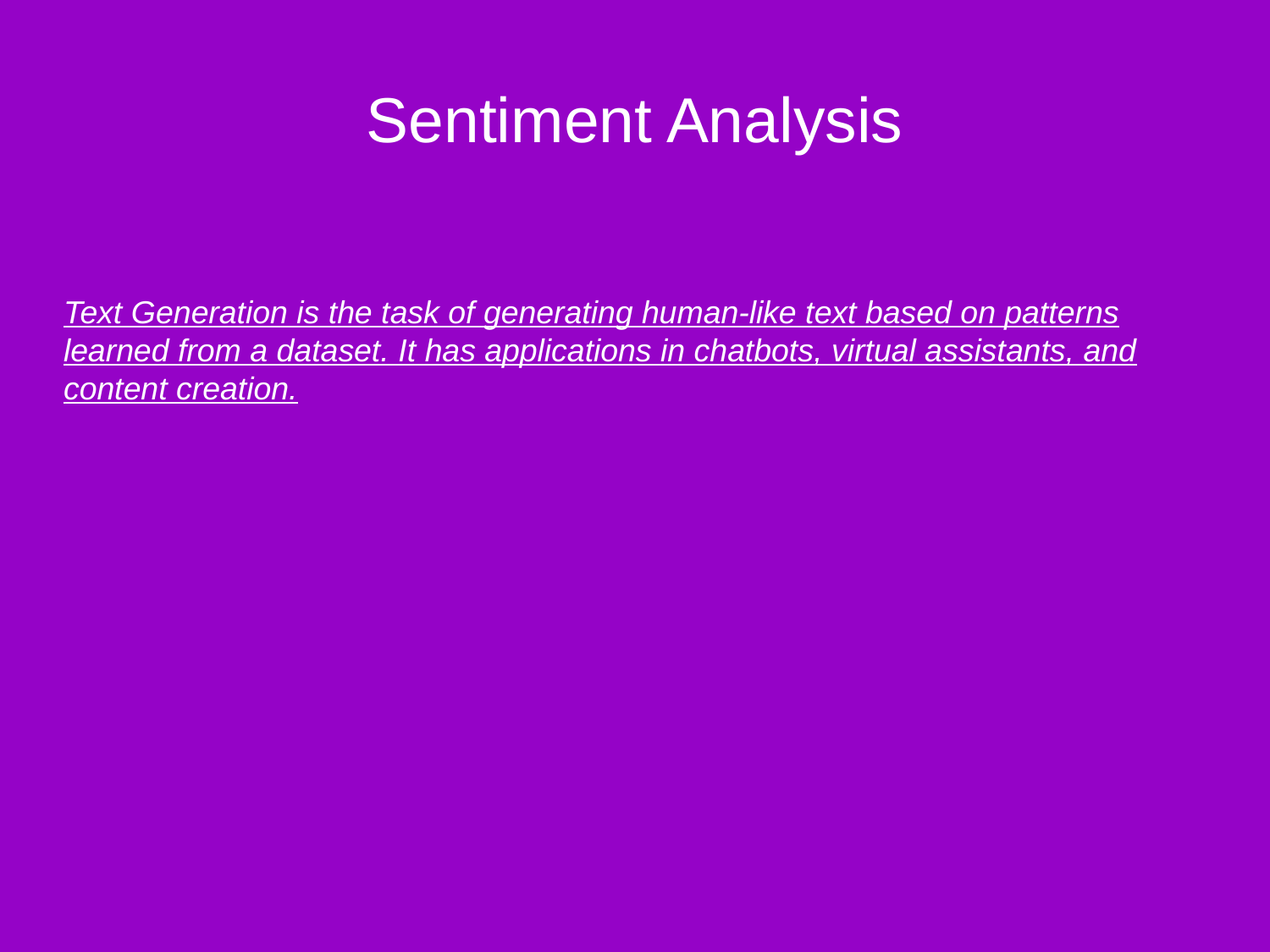

# Sentiment Analysis

Text Generation is the task of generating human-like text based on patterns learned from a dataset. It has applications in chatbots, virtual assistants, and content creation.